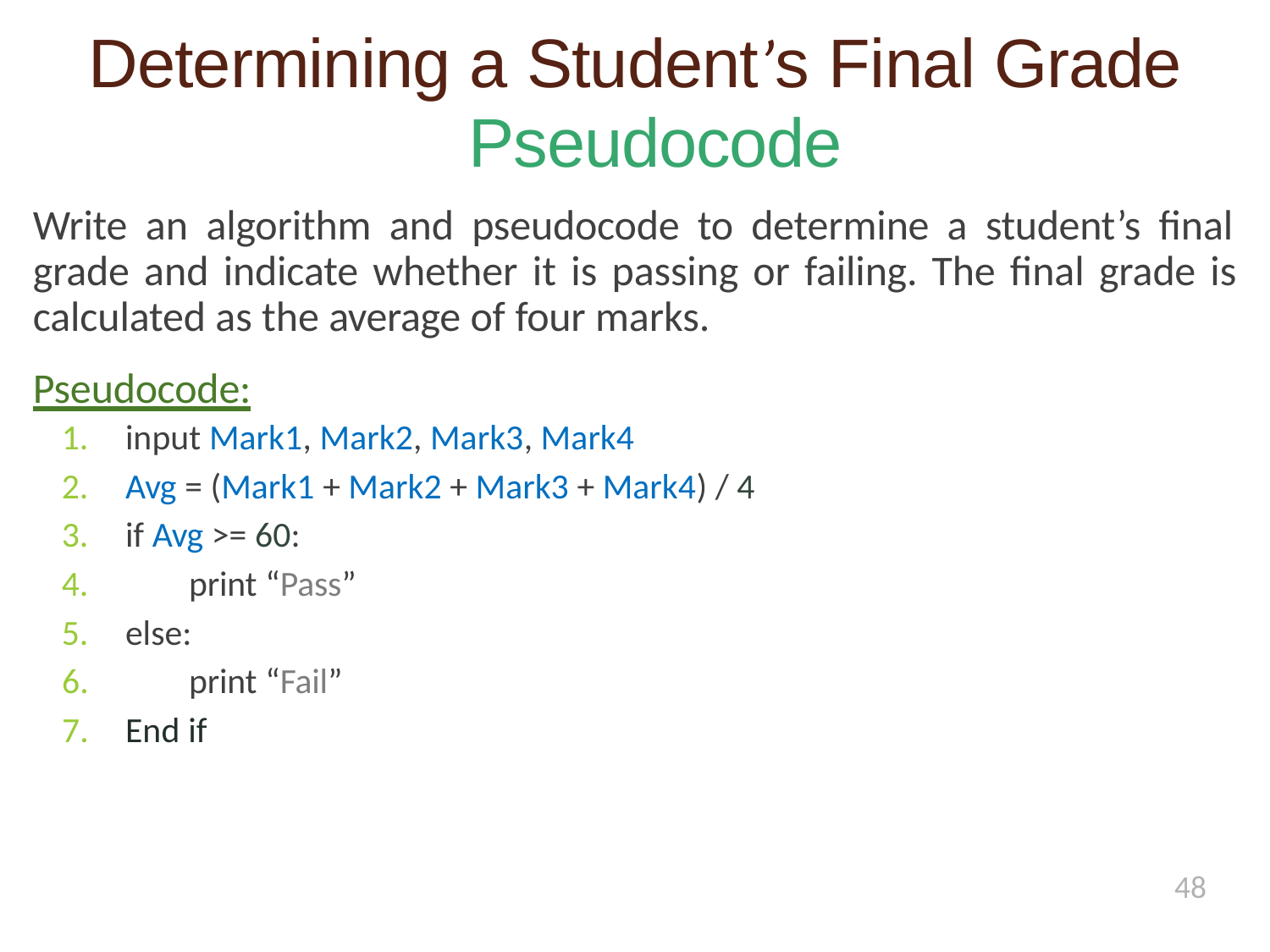

# Determining a Student’s Final Grade  Pseudocode
Write an algorithm and pseudocode to determine a student’s final  grade and indicate whether it is passing or failing. The final grade is  calculated as the average of four marks.
Pseudocode:
input Mark1, Mark2, Mark3, Mark4
Avg = (Mark1 + Mark2 + Mark3 + Mark4) / 4
if Avg >= 60:
print “Pass”
else:
6.
7.
print “Fail”
End if
48
0.4
Example 4